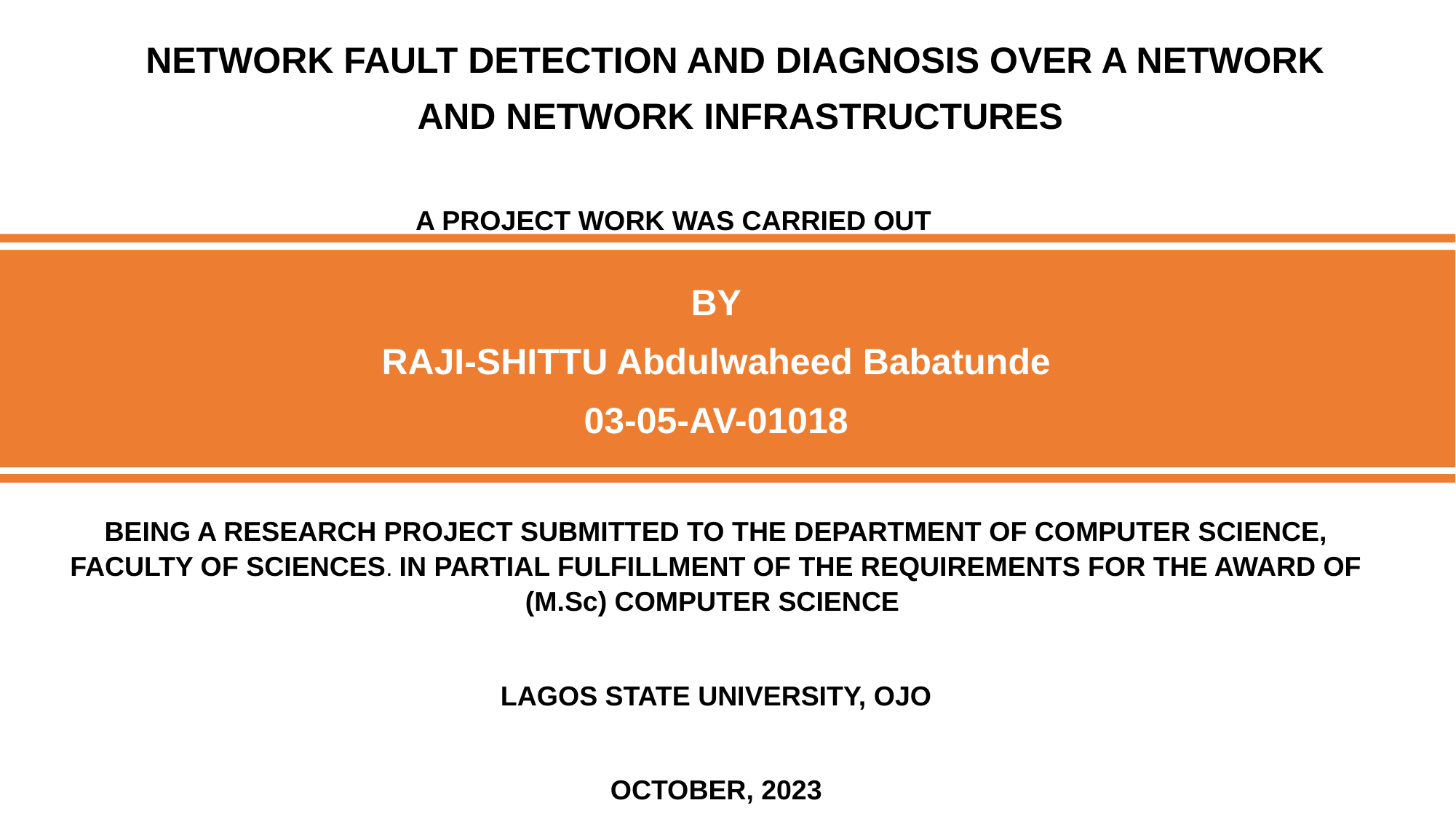

NETWORK FAULT DETECTION AND DIAGNOSIS OVER A NETWORK
AND NETWORK INFRASTRUCTURES
A PROJECT WORK WAS CARRIED OUT

BY
RAJI-SHITTU Abdulwaheed Babatunde
03-05-AV-01018

BEING A RESEARCH PROJECT SUBMITTED TO THE DEPARTMENT OF COMPUTER SCIENCE, FACULTY OF SCIENCES. IN PARTIAL FULFILLMENT OF THE REQUIREMENTS FOR THE AWARD OF (M.Sc) COMPUTER SCIENCE

LAGOS STATE UNIVERSITY, OJO

OCTOBER, 2023